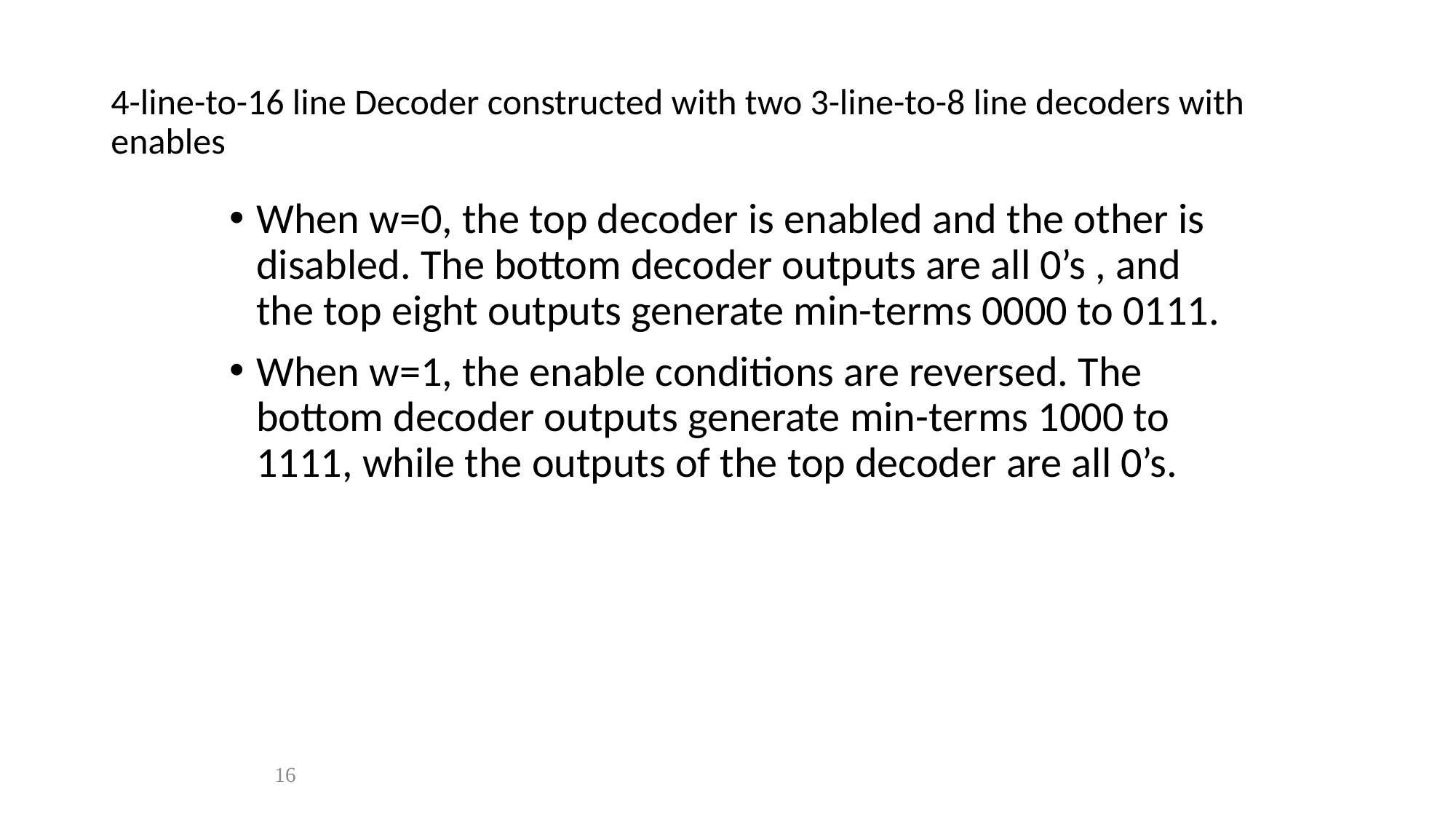

# 4-line-to-16 line Decoder constructed with two 3-line-to-8 line decoders with enables
When w=0, the top decoder is enabled and the other is disabled. The bottom decoder outputs are all 0’s , and the top eight outputs generate min-terms 0000 to 0111.
When w=1, the enable conditions are reversed. The bottom decoder outputs generate min-terms 1000 to 1111, while the outputs of the top decoder are all 0’s.
16